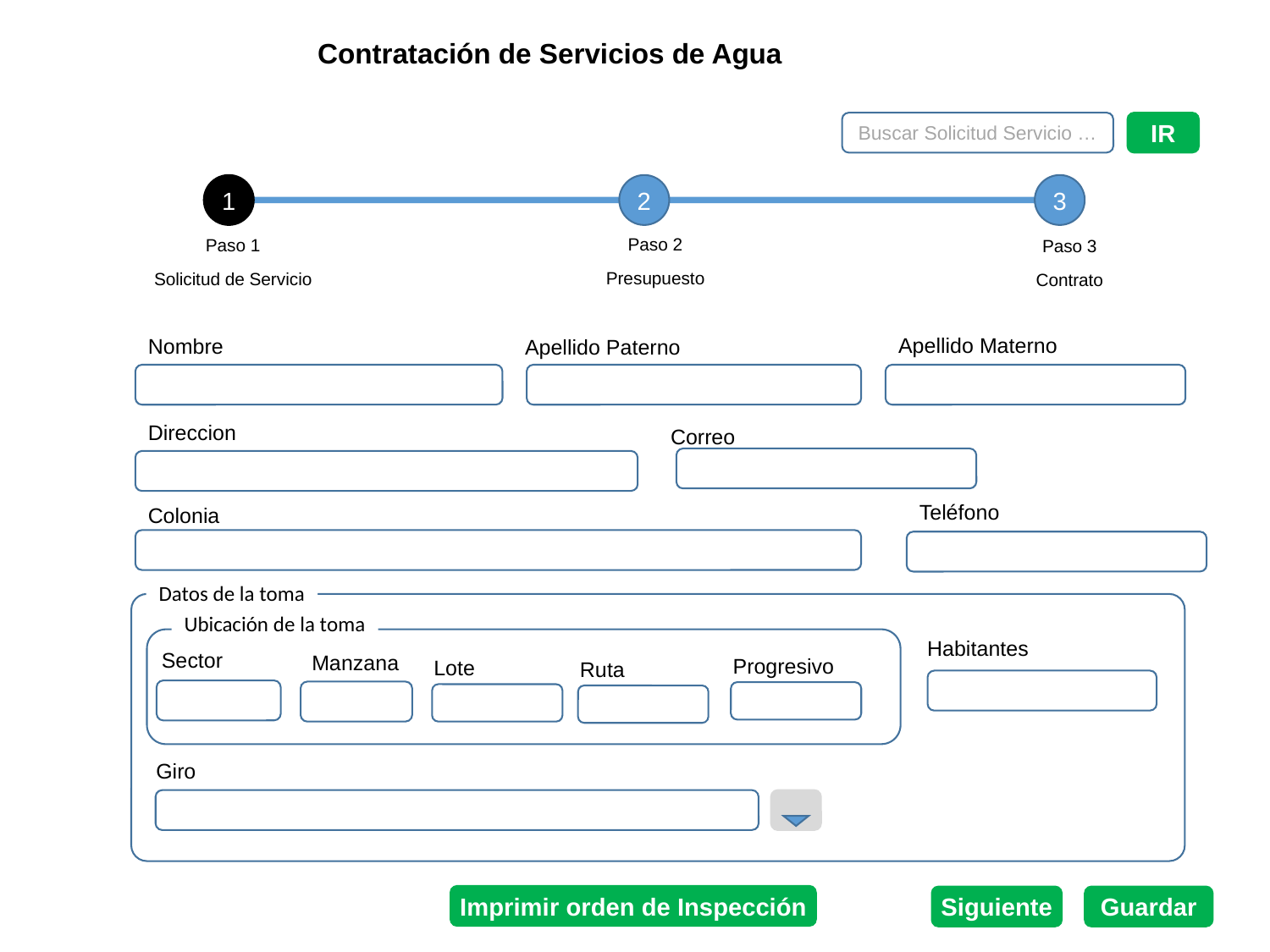

Contratación de Servicios de Agua
Buscar Solicitud Servicio …
IR
1
2
3

Paso 2
Paso 1
Paso 3
Presupuesto
Solicitud de Servicio
Contrato
Apellido Materno
Nombre
Apellido Paterno

Direccion
Correo

Teléfono
Colonia

Datos de la toma

Ubicación de la toma
Habitantes

Sector
Manzana
Progresivo
Lote
Ruta

Giro

Imprimir orden de Inspección
Siguiente
Guardar